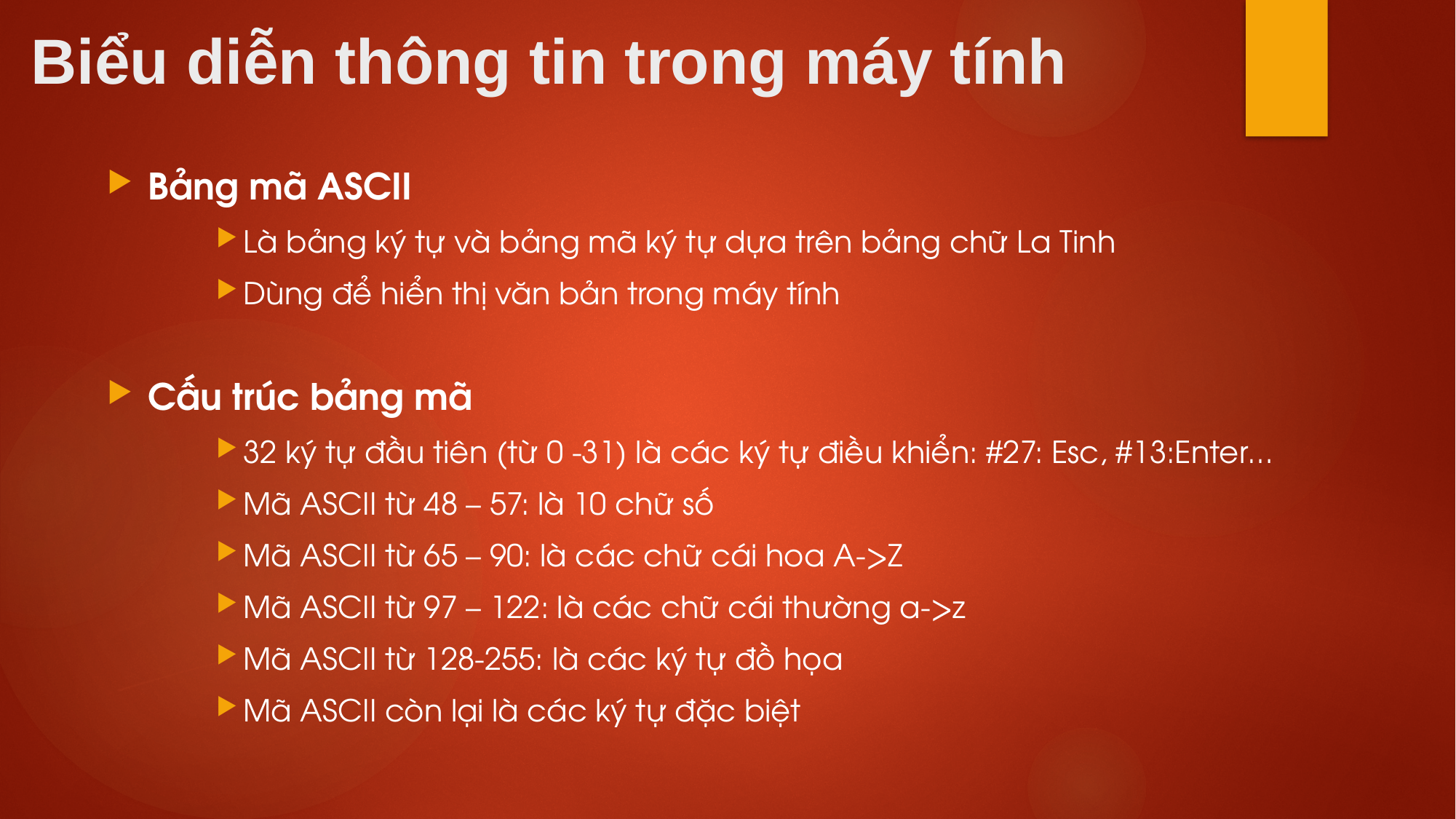

# Biểu diễn thông tin trong máy tính
Bảng mã ASCII
Là bảng ký tự và bảng mã ký tự dựa trên bảng chữ La Tinh
Dùng để hiển thị văn bản trong máy tính
Cấu trúc bảng mã
32 ký tự đầu tiên (từ 0 -31) là các ký tự điều khiển: #27: Esc, #13:Enter…
Mã ASCII từ 48 – 57: là 10 chữ số
Mã ASCII từ 65 – 90: là các chữ cái hoa A->Z
Mã ASCII từ 97 – 122: là các chữ cái thường a->z
Mã ASCII từ 128-255: là các ký tự đồ họa
Mã ASCII còn lại là các ký tự đặc biệt